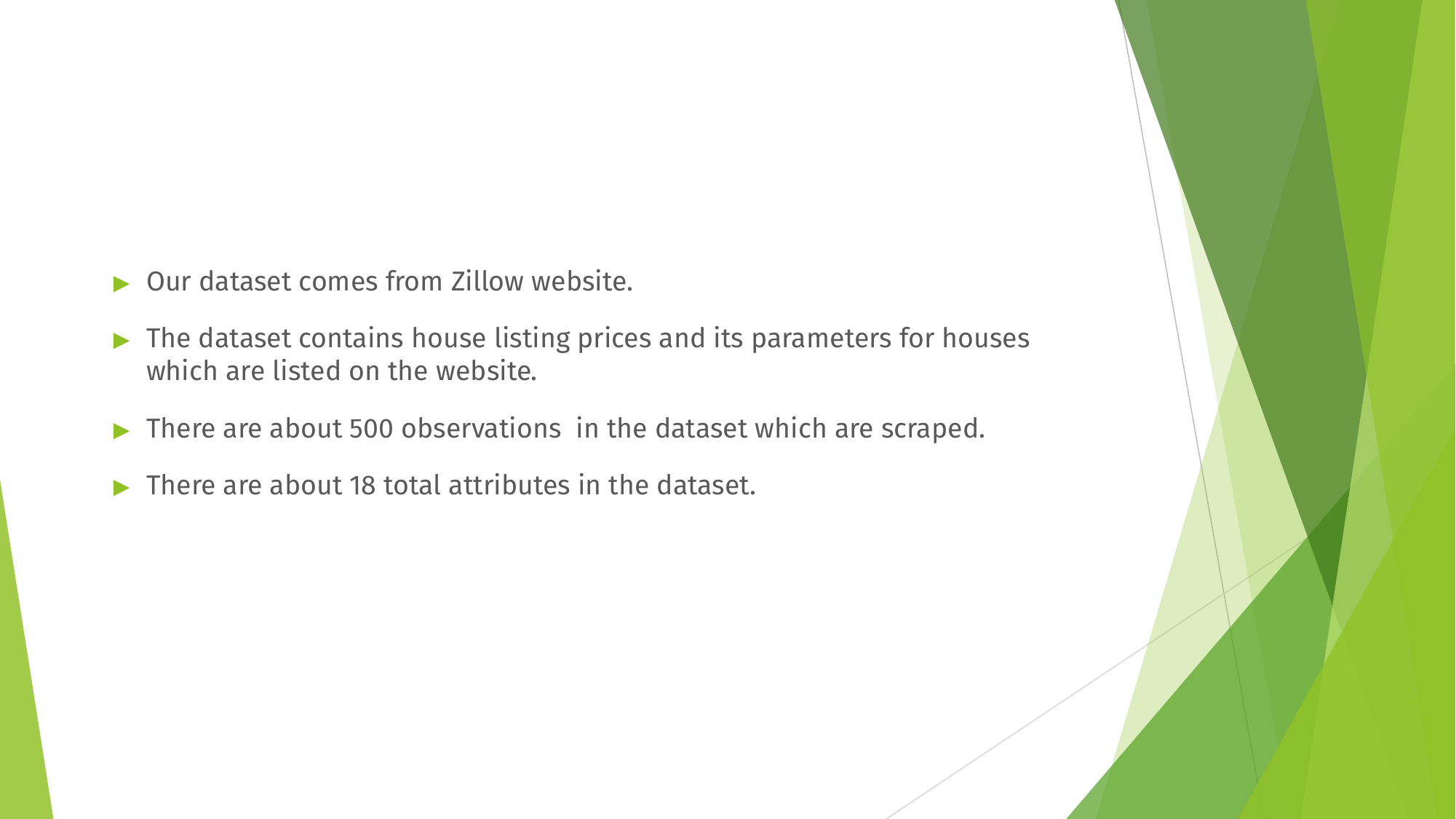

#
Our dataset comes from Zillow website.
The dataset contains house listing prices and its parameters for houses which are listed on the website.
There are about 500 observations  in the dataset which are scraped.
There are about 18 total attributes in the dataset.